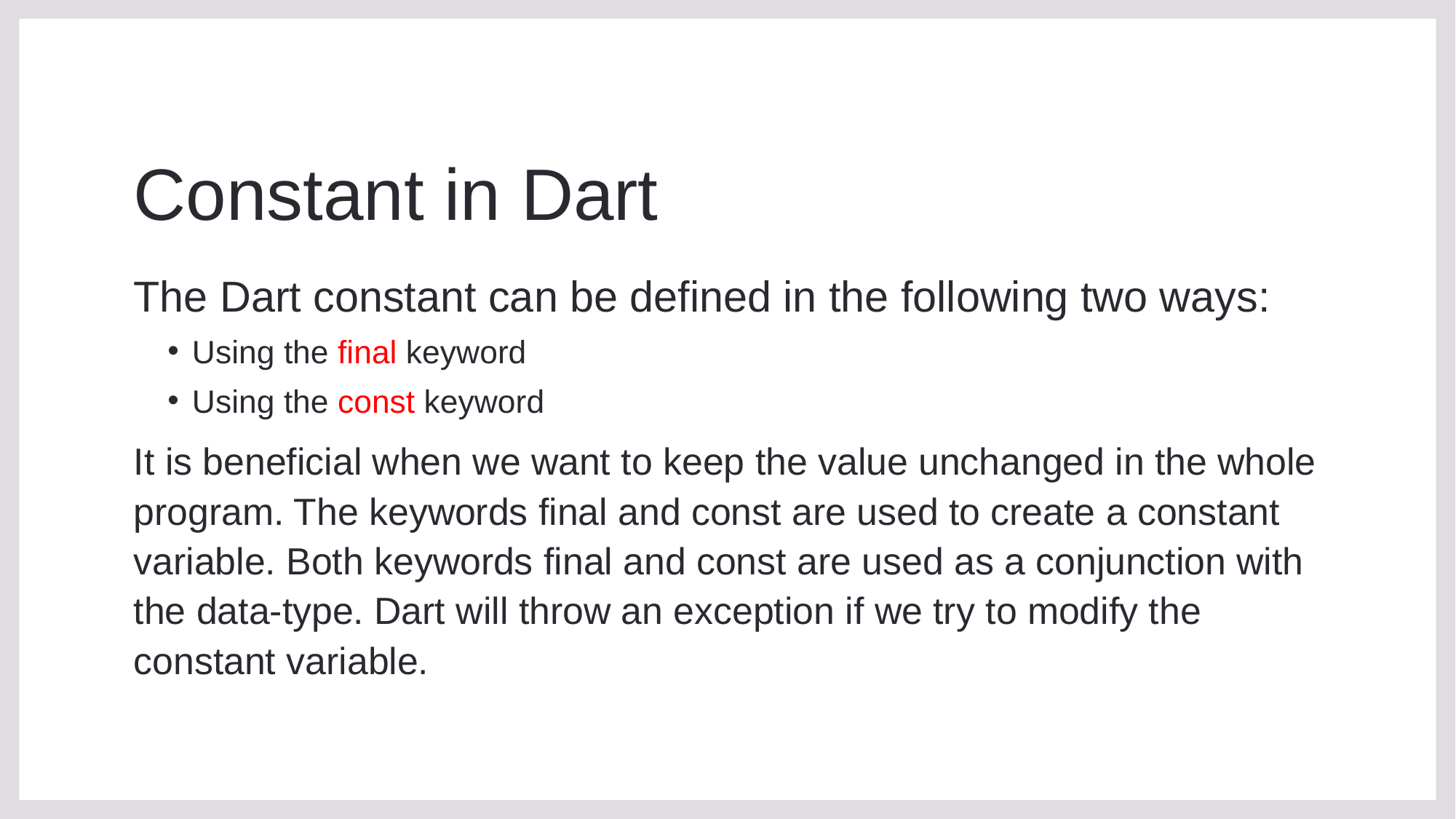

# Constant in Dart
The Dart constant can be defined in the following two ways:
Using the final keyword
Using the const keyword
It is beneficial when we want to keep the value unchanged in the whole program. The keywords final and const are used to create a constant variable. Both keywords final and const are used as a conjunction with the data-type. Dart will throw an exception if we try to modify the constant variable.